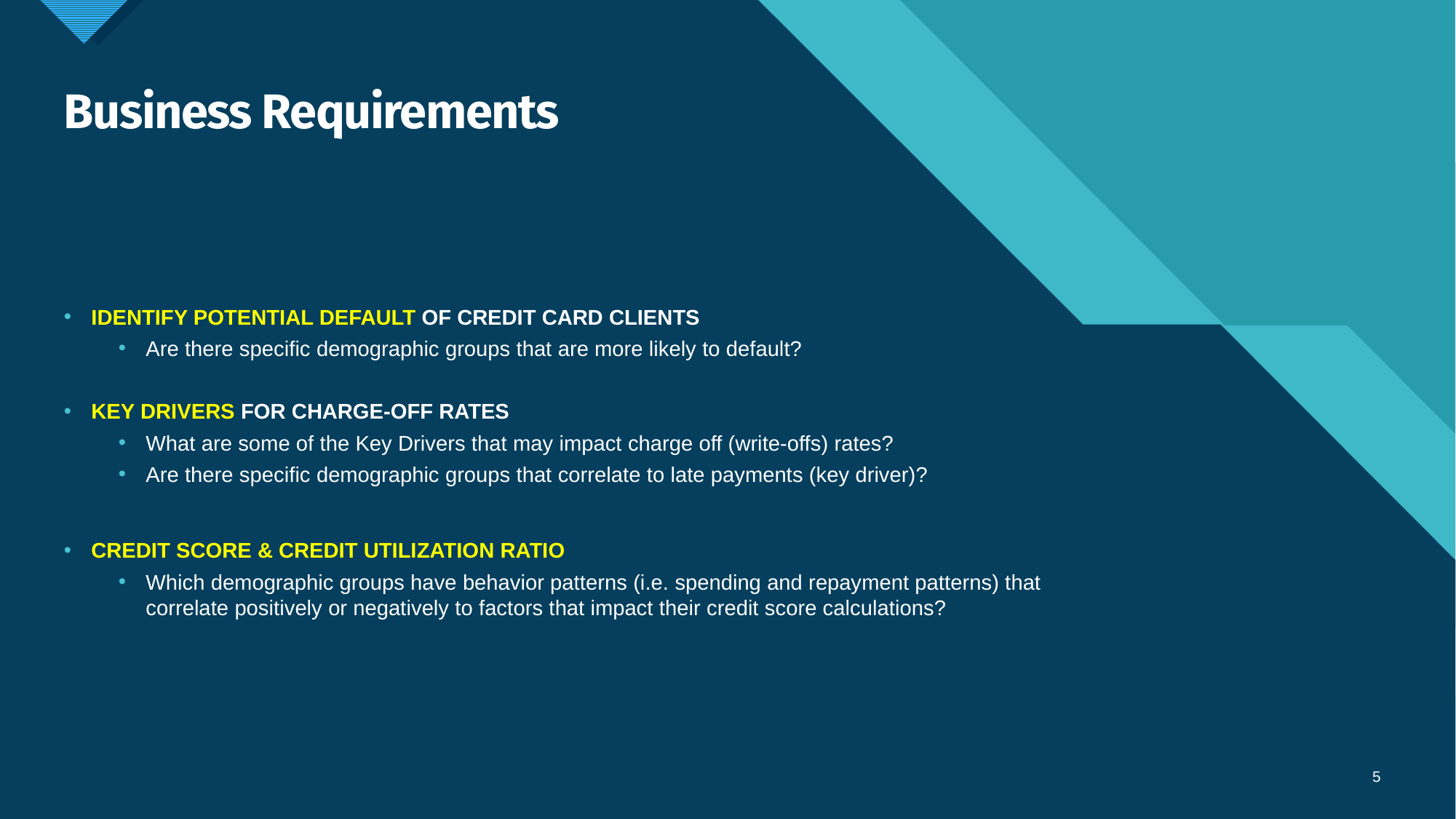

# Business Requirements
IDENTIFY POTENTIAL DEFAULT OF CREDIT CARD CLIENTS
Are there specific demographic groups that are more likely to default?

KEY DRIVERS FOR CHARGE-OFF RATES
What are some of the Key Drivers that may impact charge off (write-offs) rates?
Are there specific demographic groups that correlate to late payments (key driver)?

CREDIT SCORE & CREDIT UTILIZATION RATIO
Which demographic groups have behavior patterns (i.e. spending and repayment patterns) that correlate positively or negatively to factors that impact their credit score calculations?

5